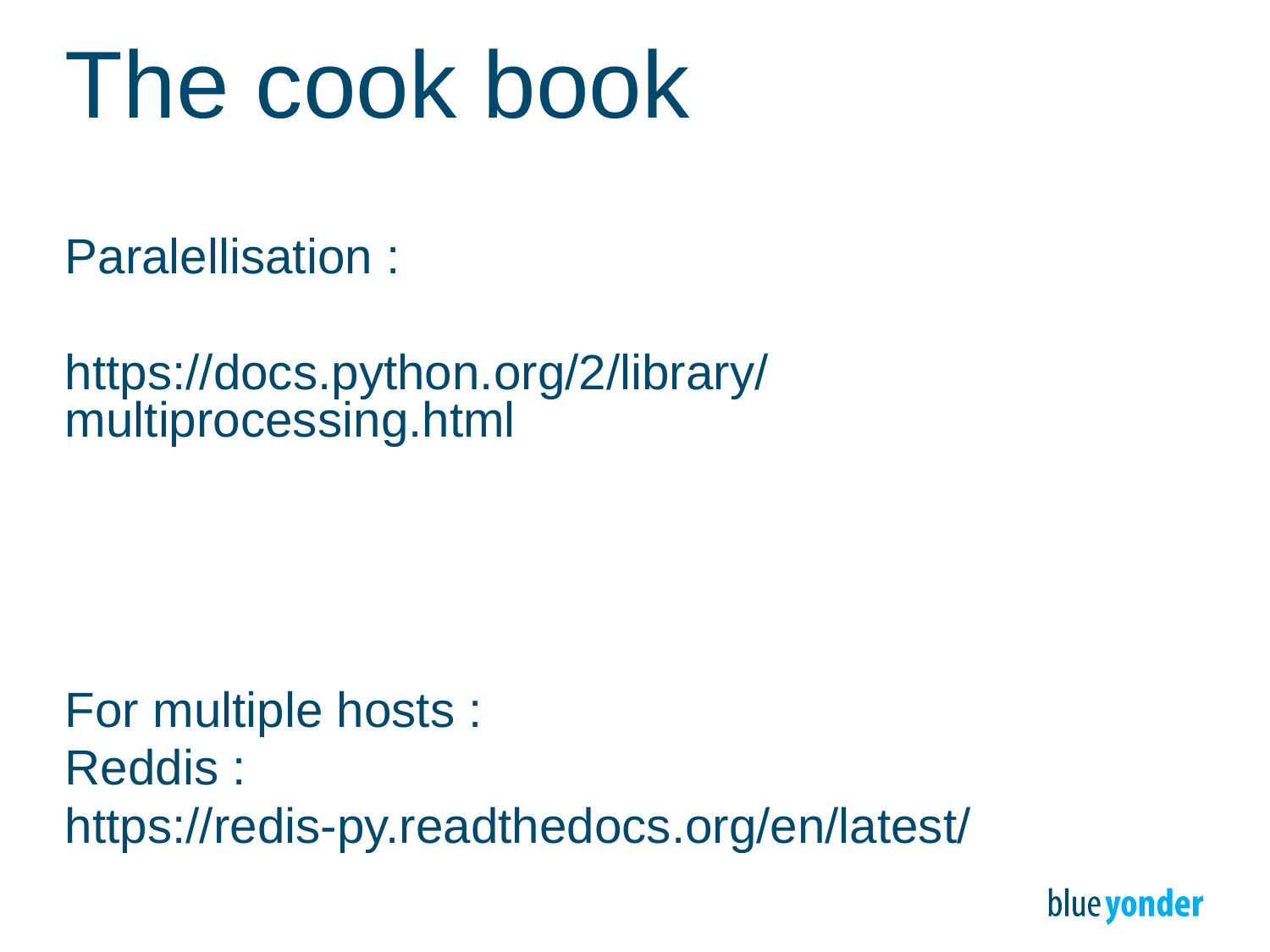

# The cook book
Paralellisation :

https://docs.python.org/2/library/multiprocessing.html

For multiple hosts :
Reddis :
https://redis-py.readthedocs.org/en/latest/